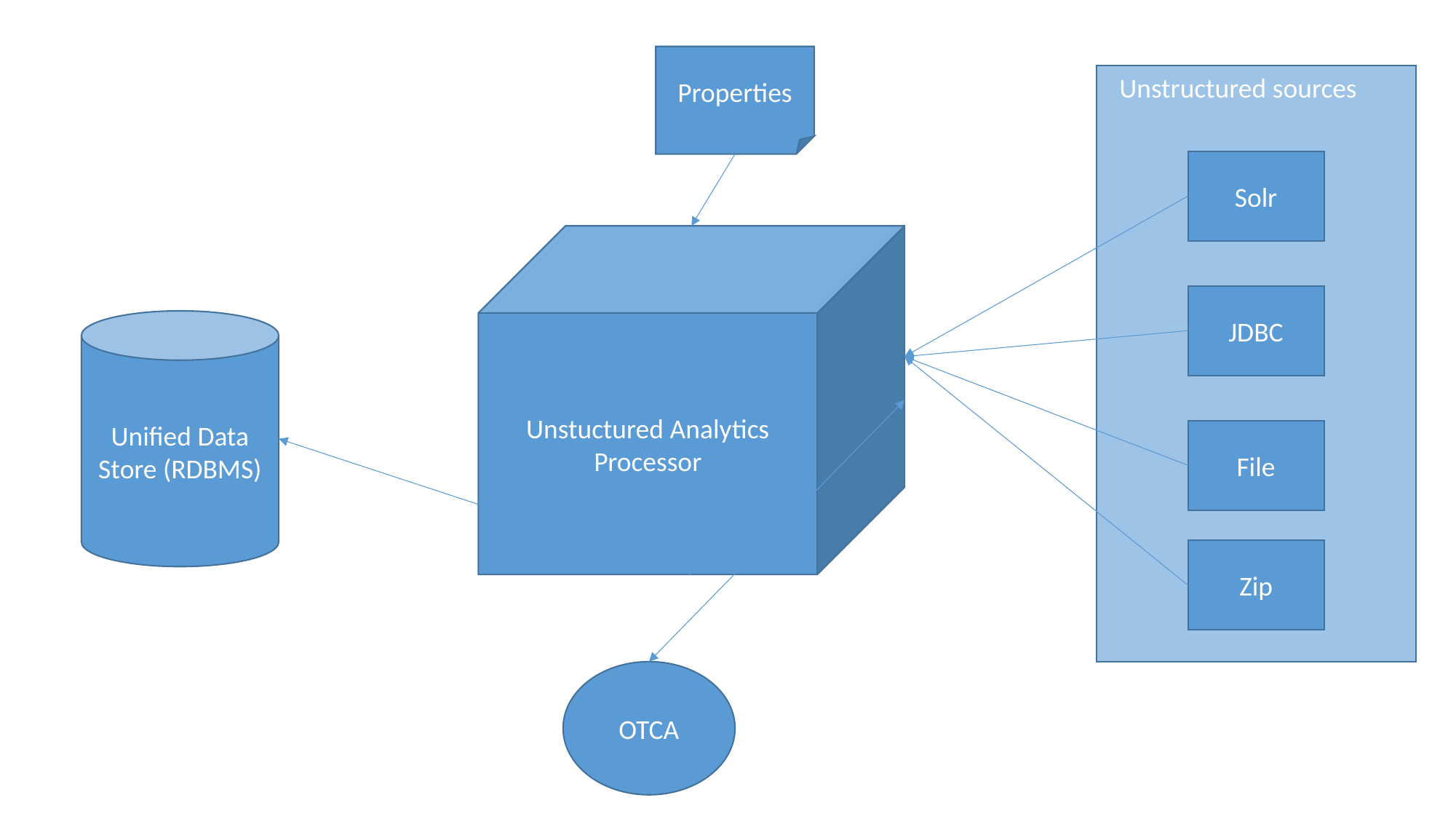

Properties
Unstructured sources

Solr
Unstuctured Analytics Processor
JDBC
Unified Data Store (RDBMS)
File
Zip
OTCA